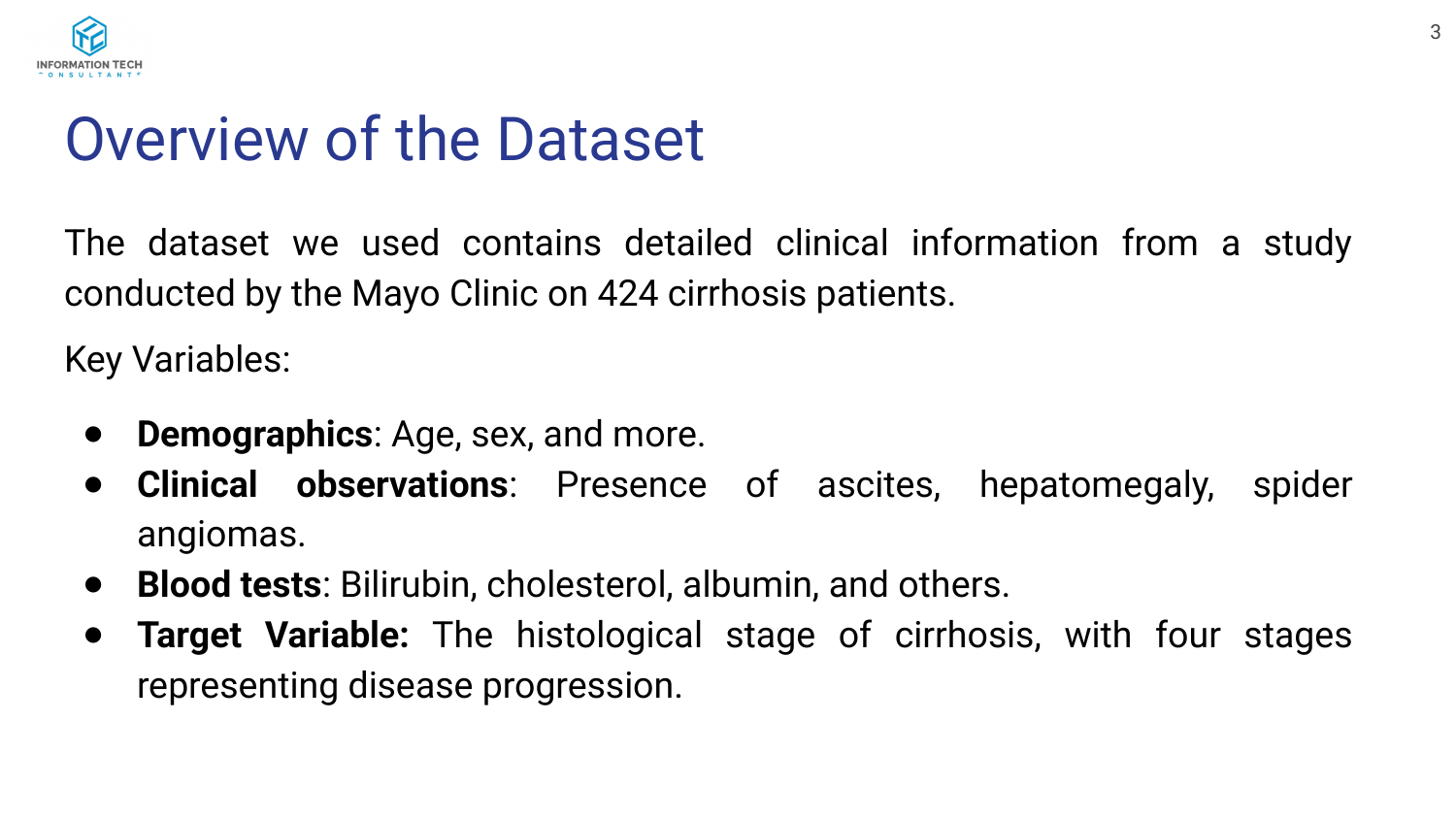

3
# Overview of the Dataset
The dataset we used contains detailed clinical information from a study conducted by the Mayo Clinic on 424 cirrhosis patients.
Key Variables:
Demographics: Age, sex, and more.
Clinical observations: Presence of ascites, hepatomegaly, spider angiomas.
Blood tests: Bilirubin, cholesterol, albumin, and others.
Target Variable: The histological stage of cirrhosis, with four stages representing disease progression.